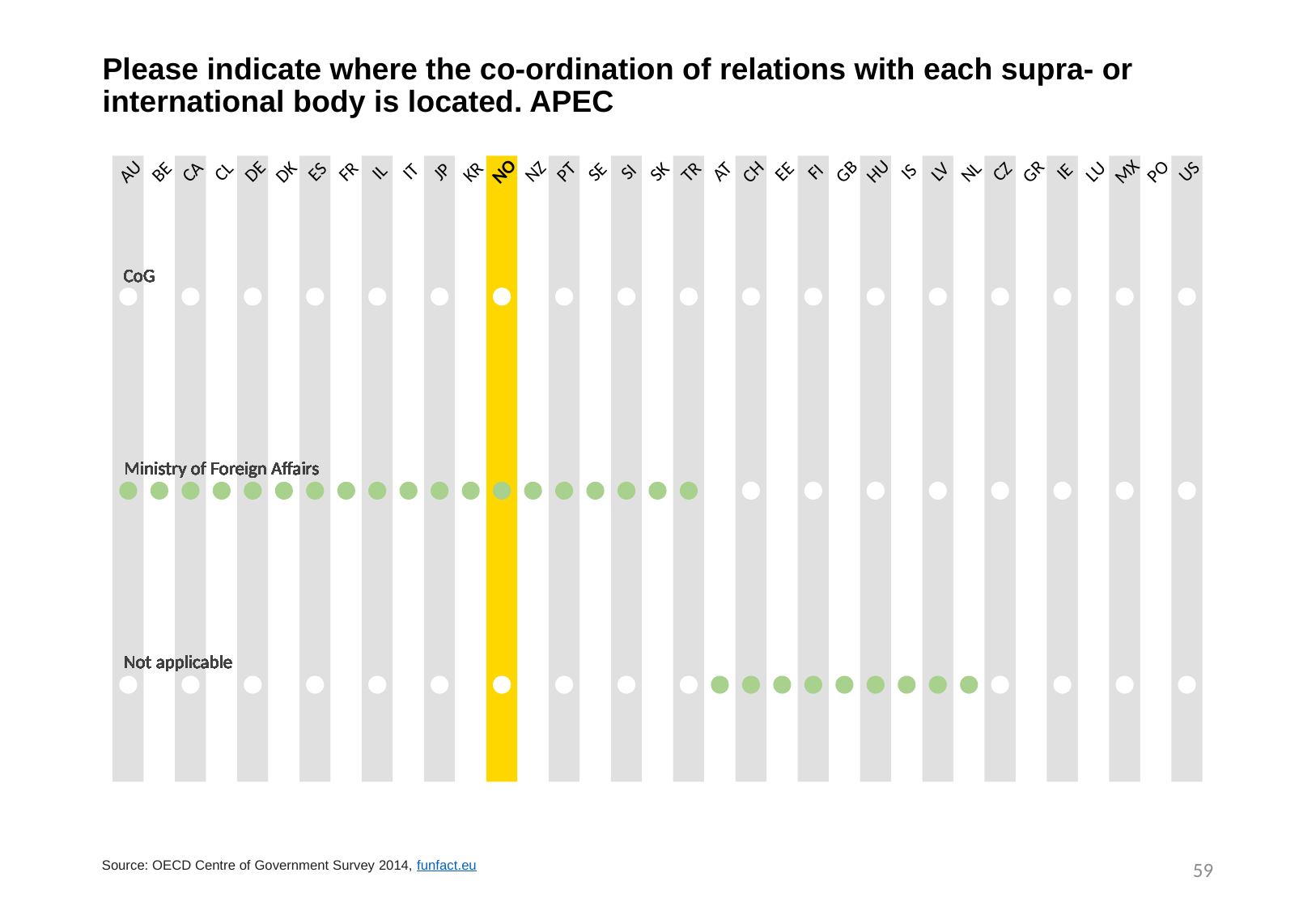

# Please indicate where the co-ordination of relations with each supra- or international body is located. APEC

NO
ES
SE
SI
SK
IS
PO
US
GB
GR
CA
CL
CH
CZ
AU
HU
LU
JP
DK
IL
IT
KR
AT
FI
LV
NL
IE
MX
NZ
FR
PT
TR
BE
DE
EE
CoG
CoG
CoG
CoG
CoG
CoG
CoG
CoG
CoG
CoG
CoG
CoG
CoG
CoG
CoG
CoG
CoG
CoG
CoG
CoG
CoG
CoG
CoG
CoG
CoG
CoG
CoG
CoG
CoG
CoG
CoG
CoG
CoG
CoG
CoG

Ministry of Foreign Affairs
Ministry of Foreign Affairs
Ministry of Foreign Affairs
Ministry of Foreign Affairs
Ministry of Foreign Affairs
Ministry of Foreign Affairs
Ministry of Foreign Affairs
Ministry of Foreign Affairs
Ministry of Foreign Affairs
Ministry of Foreign Affairs
Ministry of Foreign Affairs
Ministry of Foreign Affairs
Ministry of Foreign Affairs
Ministry of Foreign Affairs
Ministry of Foreign Affairs
Ministry of Foreign Affairs
Ministry of Foreign Affairs
Ministry of Foreign Affairs
Ministry of Foreign Affairs
Ministry of Foreign Affairs
Ministry of Foreign Affairs
Ministry of Foreign Affairs
Ministry of Foreign Affairs
Ministry of Foreign Affairs
Ministry of Foreign Affairs
Ministry of Foreign Affairs
Ministry of Foreign Affairs
Ministry of Foreign Affairs
Ministry of Foreign Affairs
Ministry of Foreign Affairs
Ministry of Foreign Affairs
Ministry of Foreign Affairs
Ministry of Foreign Affairs
Ministry of Foreign Affairs
Ministry of Foreign Affairs

Not applicable
Not applicable
Not applicable
Not applicable
Not applicable
Not applicable
Not applicable
Not applicable
Not applicable
Not applicable
Not applicable
Not applicable
Not applicable
Not applicable
Not applicable
Not applicable
Not applicable
Not applicable
Not applicable
Not applicable
Not applicable
Not applicable
Not applicable
Not applicable
Not applicable
Not applicable
Not applicable
Not applicable
Not applicable
Not applicable
Not applicable
Not applicable
Not applicable
Not applicable
Not applicable

59